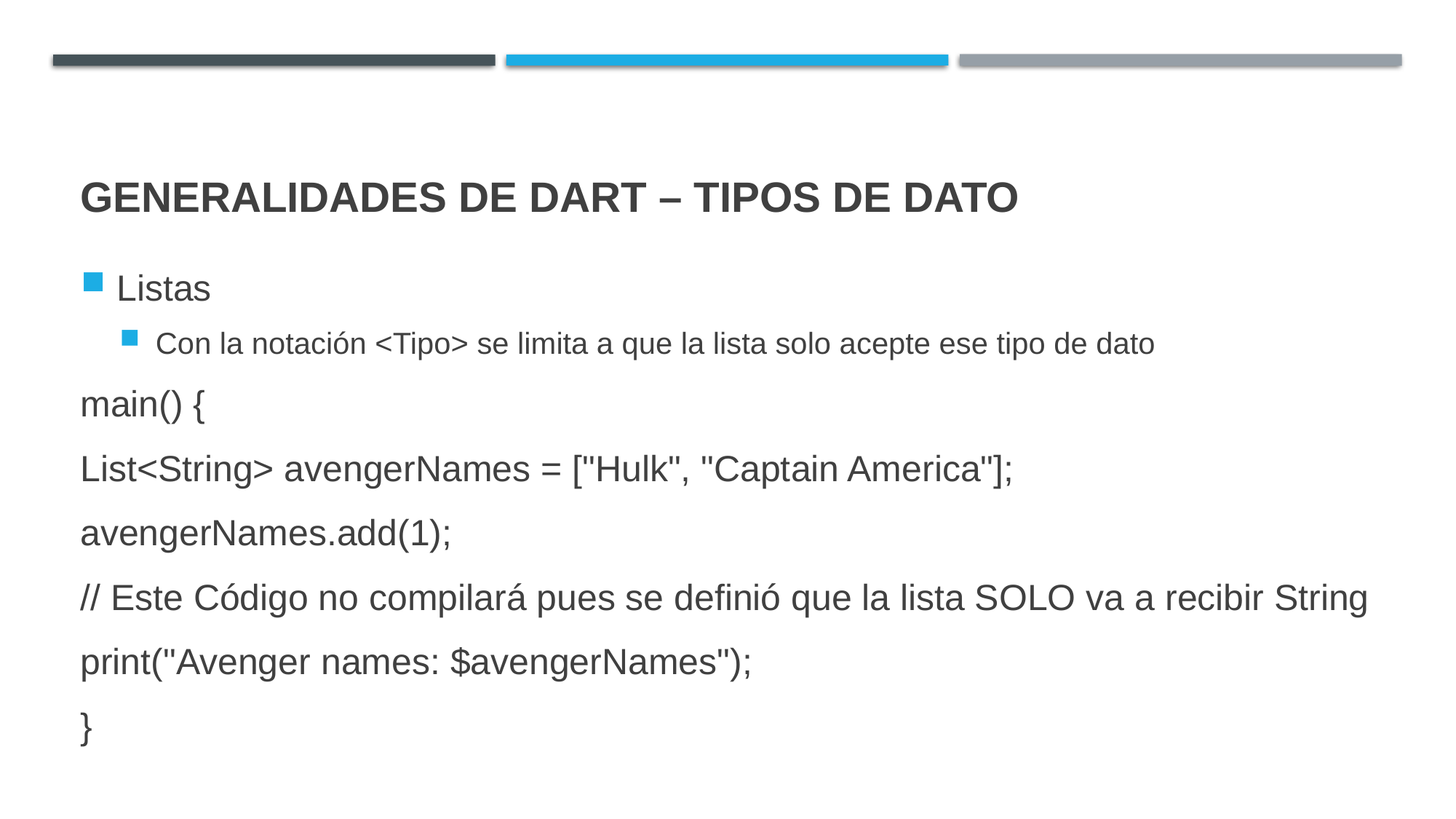

# Generalidades de Dart – tipos de dato
Listas
Con la notación <Tipo> se limita a que la lista solo acepte ese tipo de dato
main() {
List<String> avengerNames = ["Hulk", "Captain America"];
avengerNames.add(1);
// Este Código no compilará pues se definió que la lista SOLO va a recibir String
print("Avenger names: $avengerNames");
}